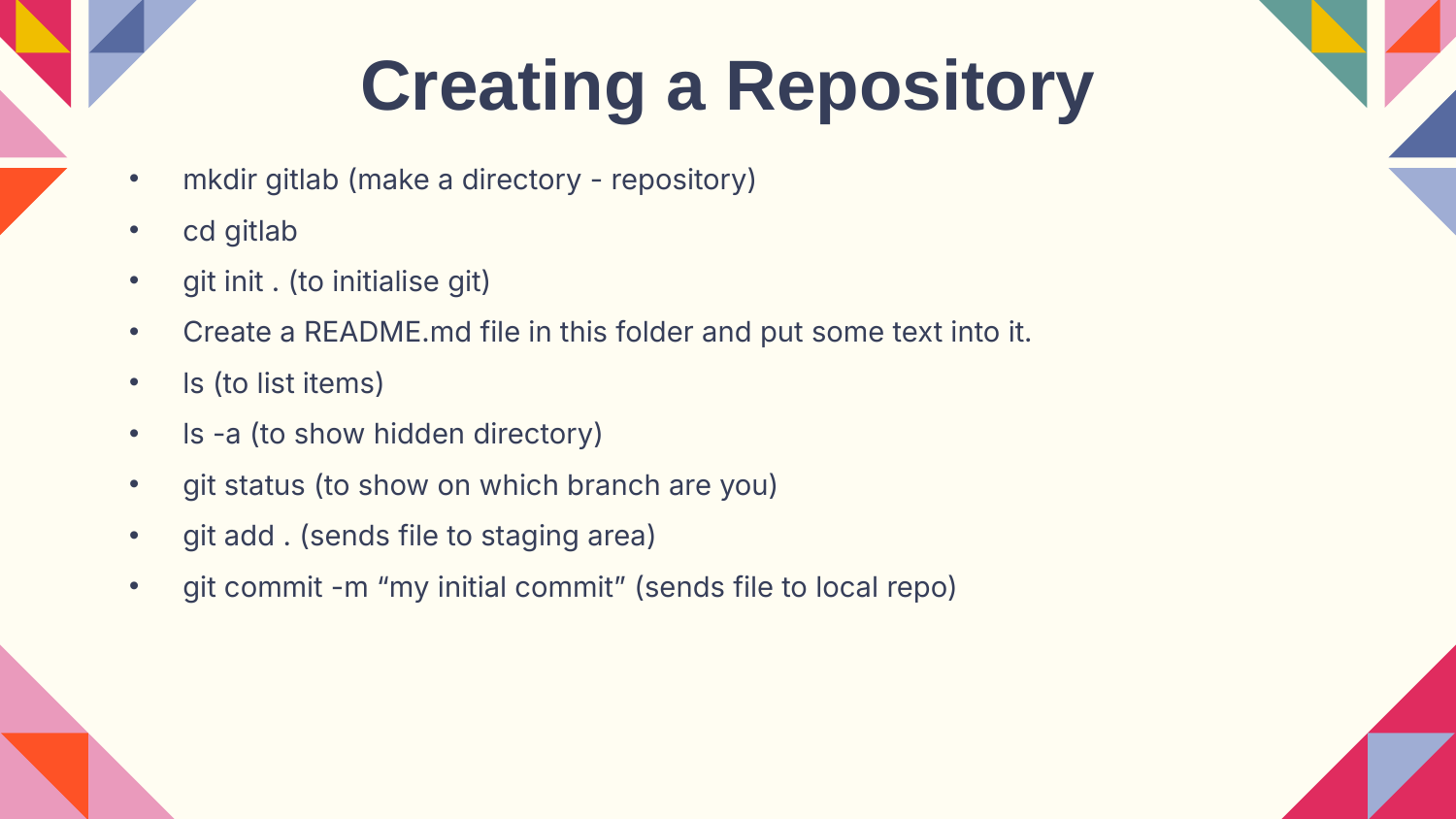

# Creating a Repository
 mkdir gitlab (make a directory - repository)
 cd gitlab
 git init . (to initialise git)
 Create a README.md file in this folder and put some text into it.
 ls (to list items)
 ls -a (to show hidden directory)
 git status (to show on which branch are you)
 git add . (sends file to staging area)
 git commit -m “my initial commit” (sends file to local repo)